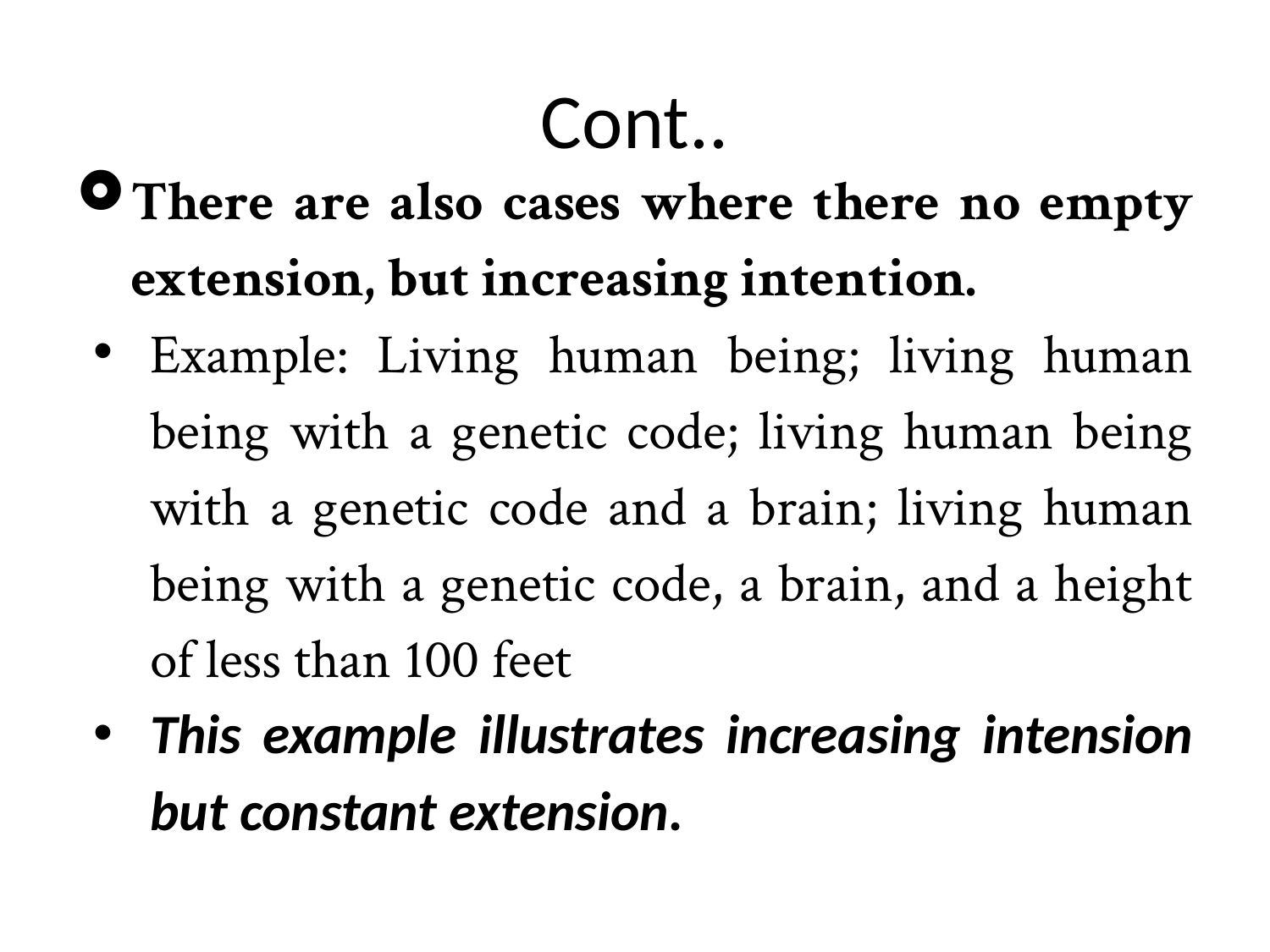

# Cont..
There are also cases where there no empty extension, but increasing intention.
Example: Living human being; living human being with a genetic code; living human being with a genetic code and a brain; living human being with a genetic code, a brain, and a height of less than 100 feet
This example illustrates increasing intension but constant extension.